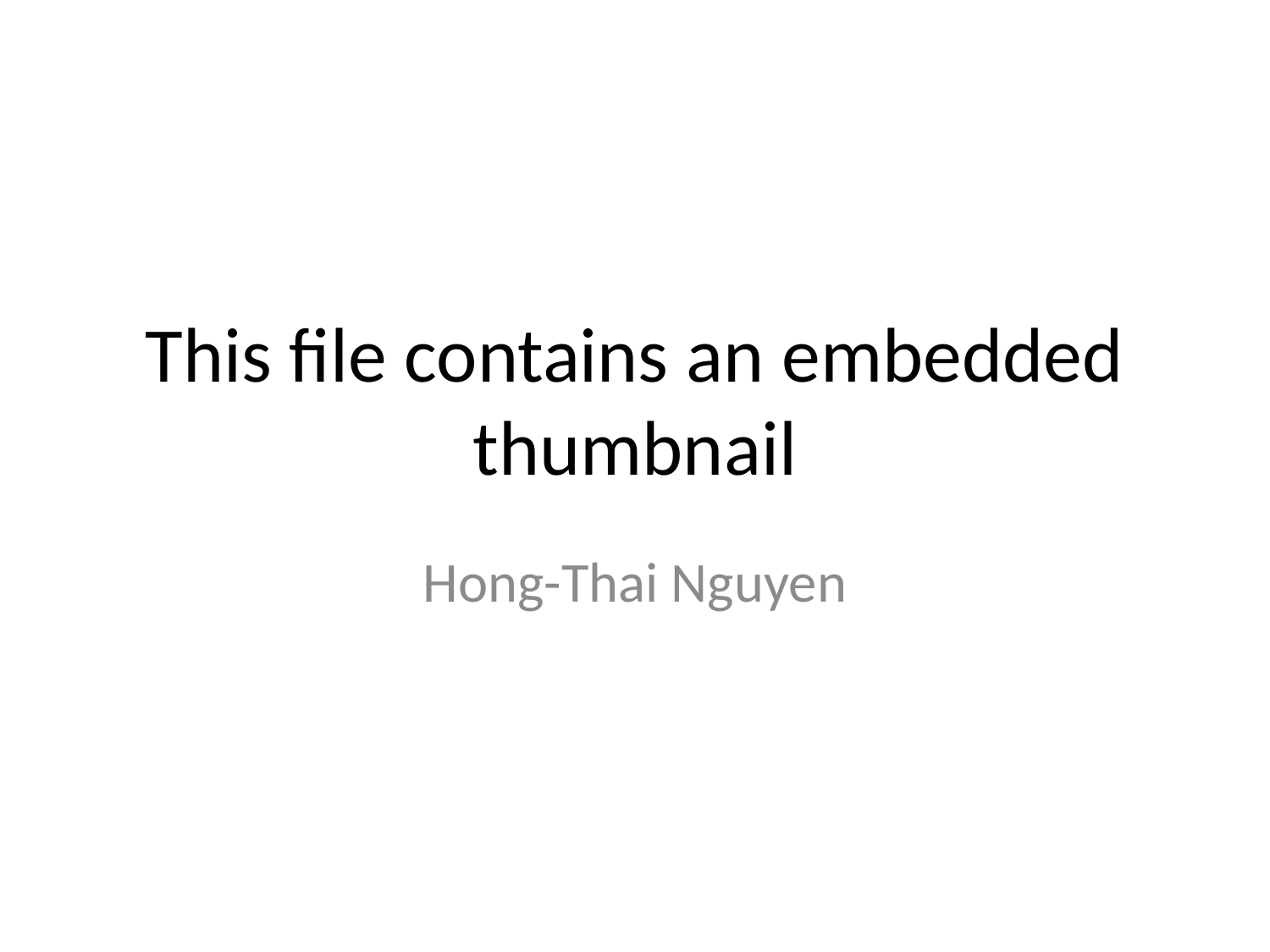

# This file contains an embedded thumbnail
Hong-Thai Nguyen